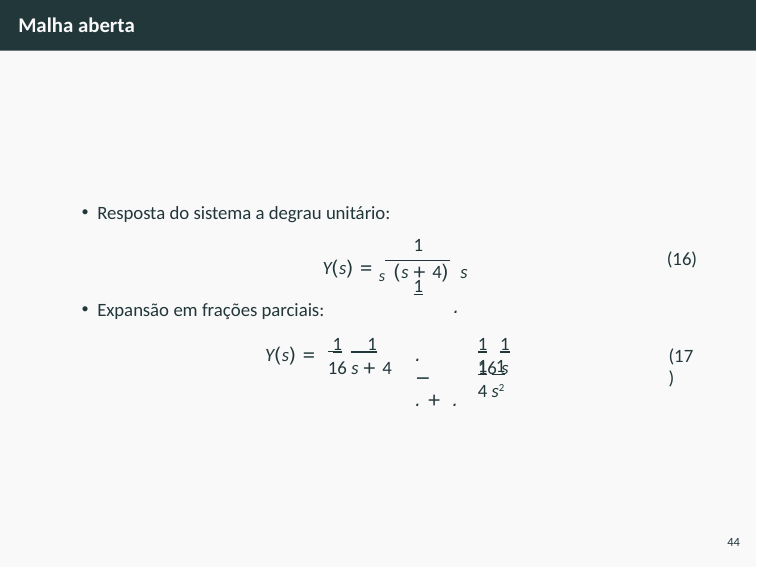

# Malha aberta
Resposta do sistema a degrau unitário:
1	1
.
Y(s) = s
(16)
(s + 4)  s

Expansão em frações parciais:
 1      1	1   1	1  1
Y(s) =	.	−	. +  .
(17)
16 s + 4	16 s	4 s2
44